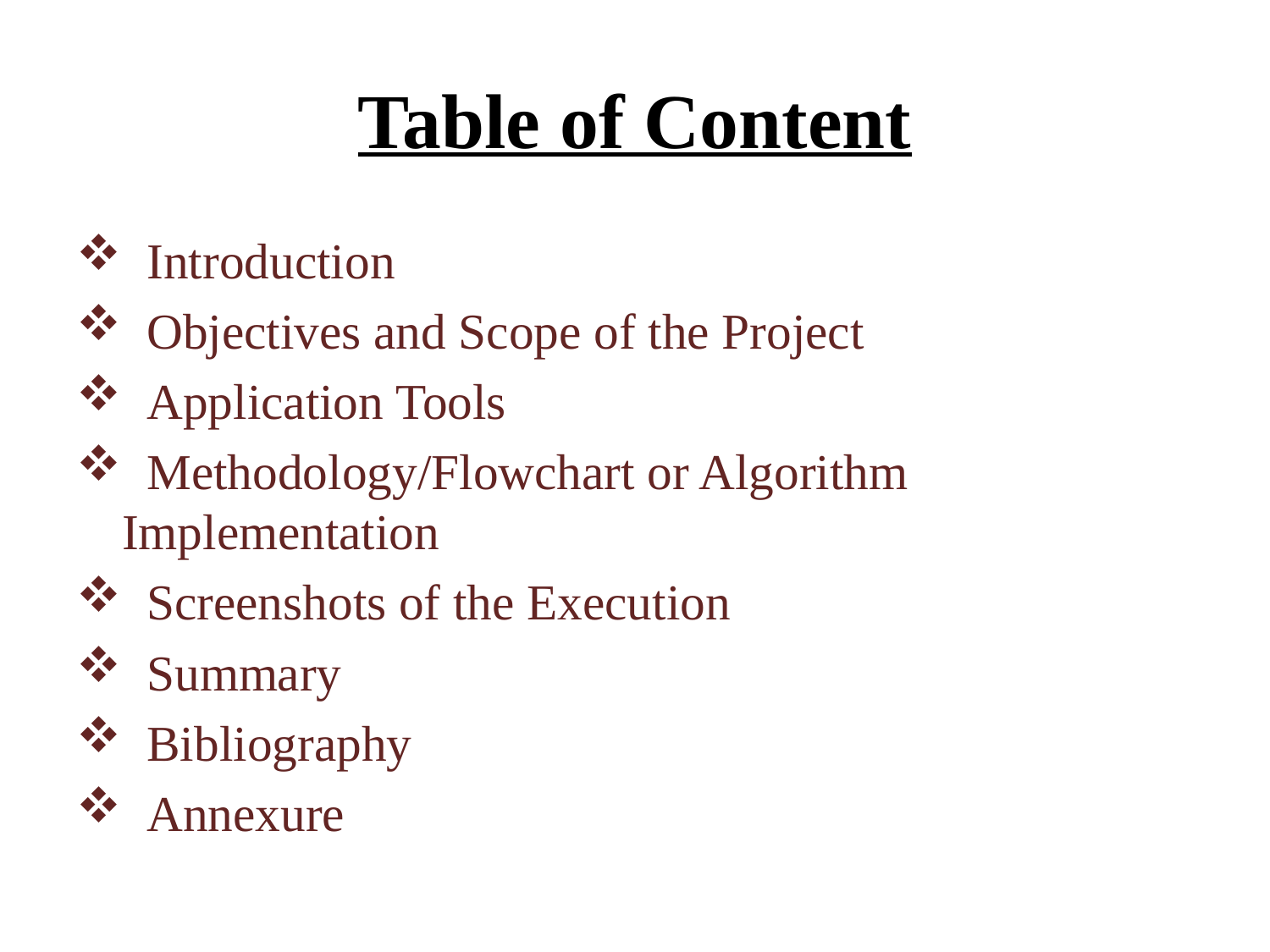

# Table of Content
  Introduction
  Objectives and Scope of the Project
  Application Tools
  Methodology/Flowchart or Algorithm  Implementation
  Screenshots of the Execution
  Summary
  Bibliography
  Annexure